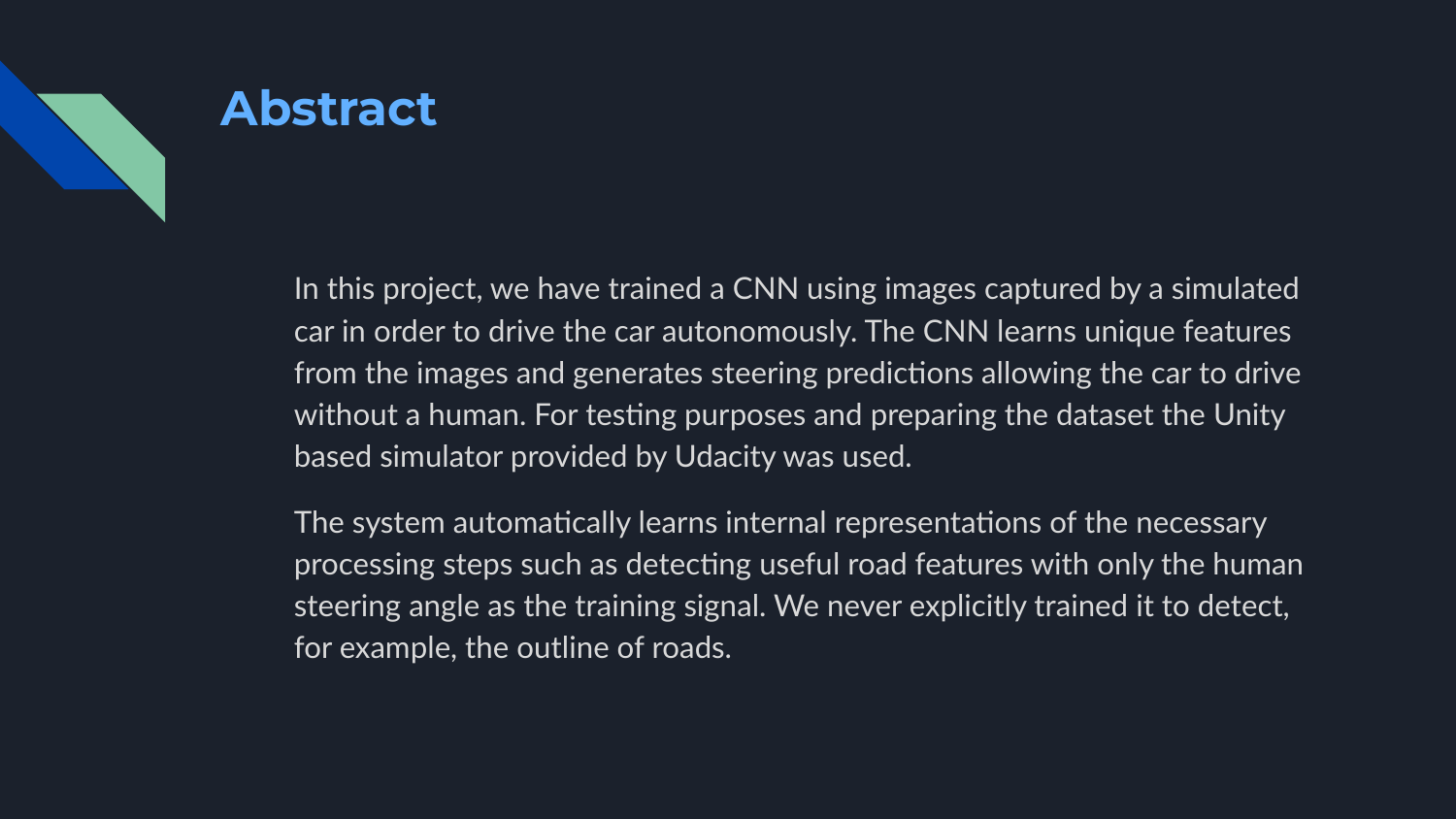

# Abstract
In this project, we have trained a CNN using images captured by a simulated car in order to drive the car autonomously. The CNN learns unique features from the images and generates steering predictions allowing the car to drive without a human. For testing purposes and preparing the dataset the Unity based simulator provided by Udacity was used.
The system automatically learns internal representations of the necessary processing steps such as detecting useful road features with only the human steering angle as the training signal. We never explicitly trained it to detect, for example, the outline of roads.